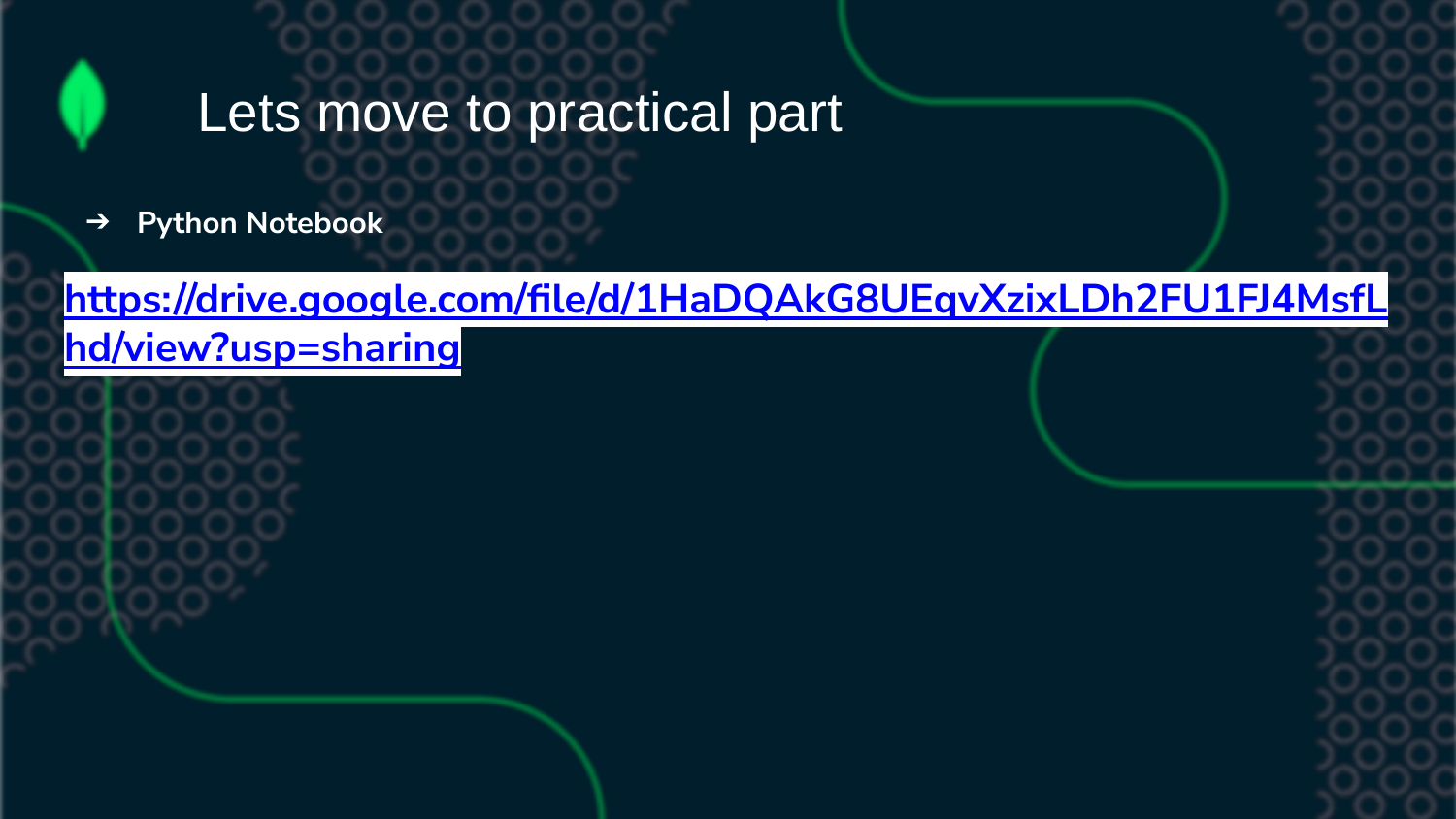

Lets move to practical part
Python Notebook
https://drive.google.com/file/d/1HaDQAkG8UEqvXzixLDh2FU1FJ4MsfLhd/view?usp=sharing